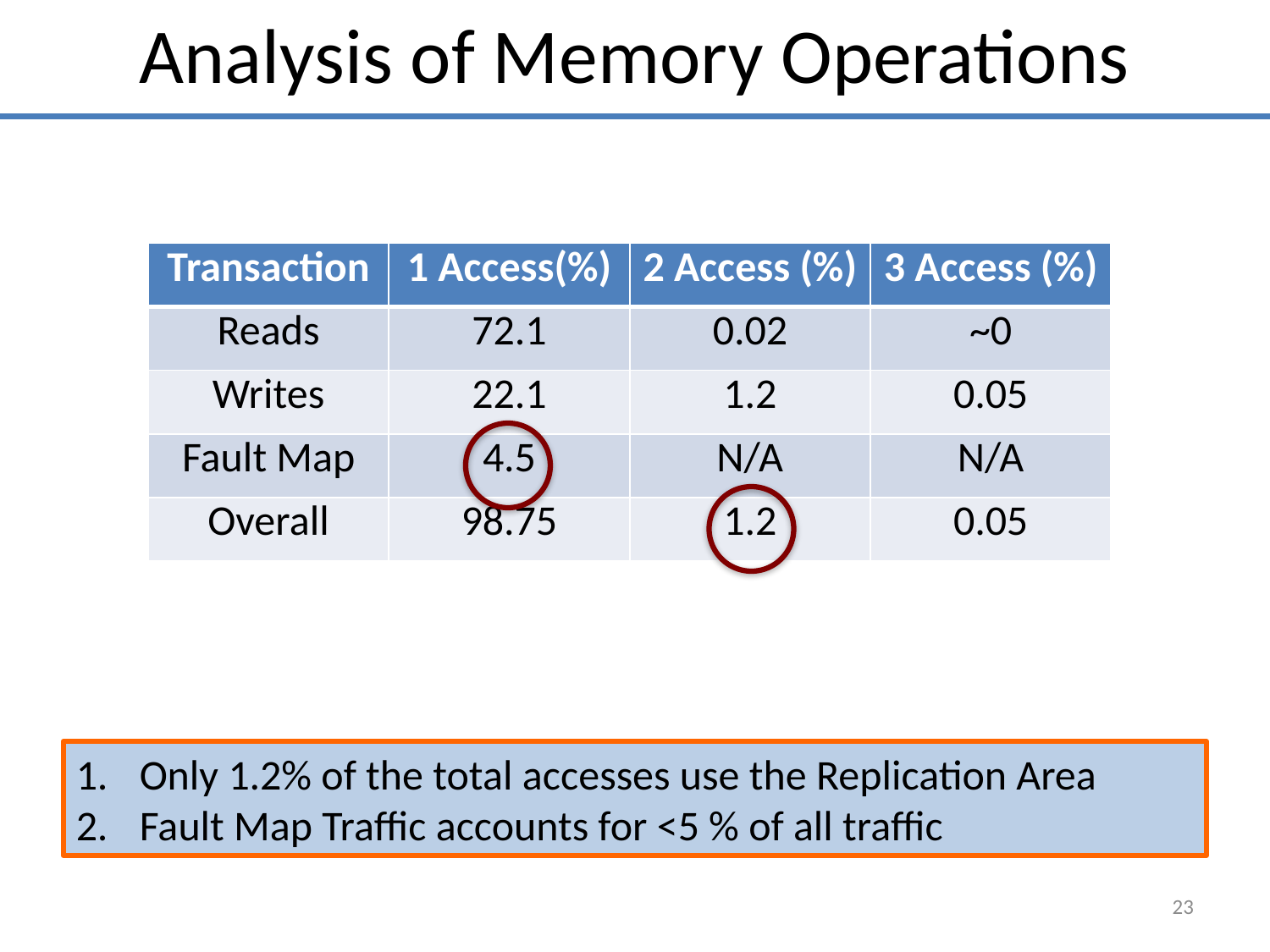

Analysis of Memory Operations
| Transaction | 1 Access(%) | 2 Access (%) | 3 Access (%) |
| --- | --- | --- | --- |
| Reads | 72.1 | 0.02 | ~0 |
| Writes | 22.1 | 1.2 | 0.05 |
| Fault Map | 4.5 | N/A | N/A |
| Overall | 98.75 | 1.2 | 0.05 |

Only 1.2% of the total accesses use the Replication Area
Fault Map Traffic accounts for <5 % of all traffic
23